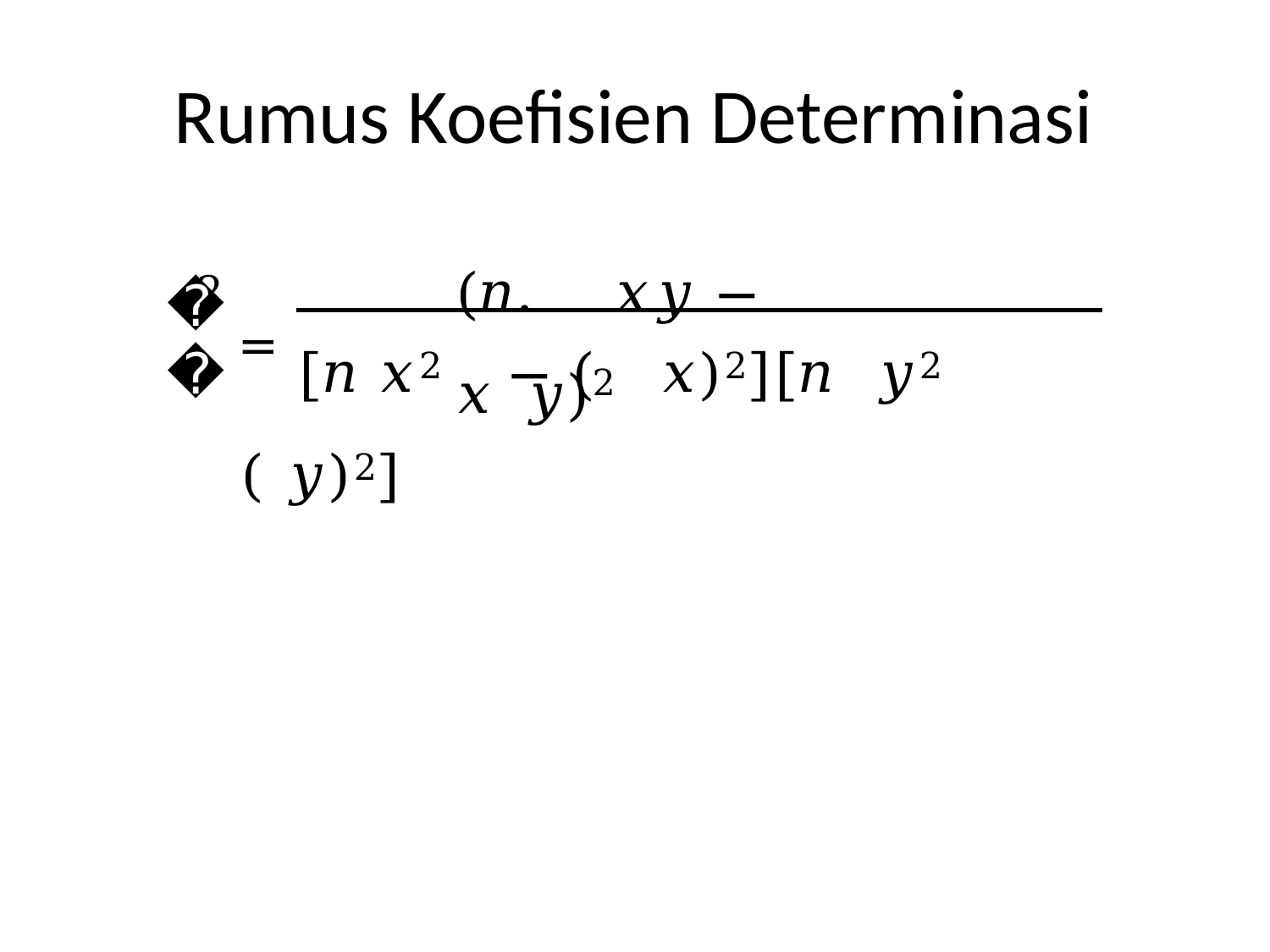

# Rumus Koefisien Determinasi
(𝑛.    𝑥𝑦 −	𝑥 𝑦)2
2
𝑟
= [𝑛	𝑥2	− (   𝑥)2][𝑛	𝑦2 ( 𝑦)2]